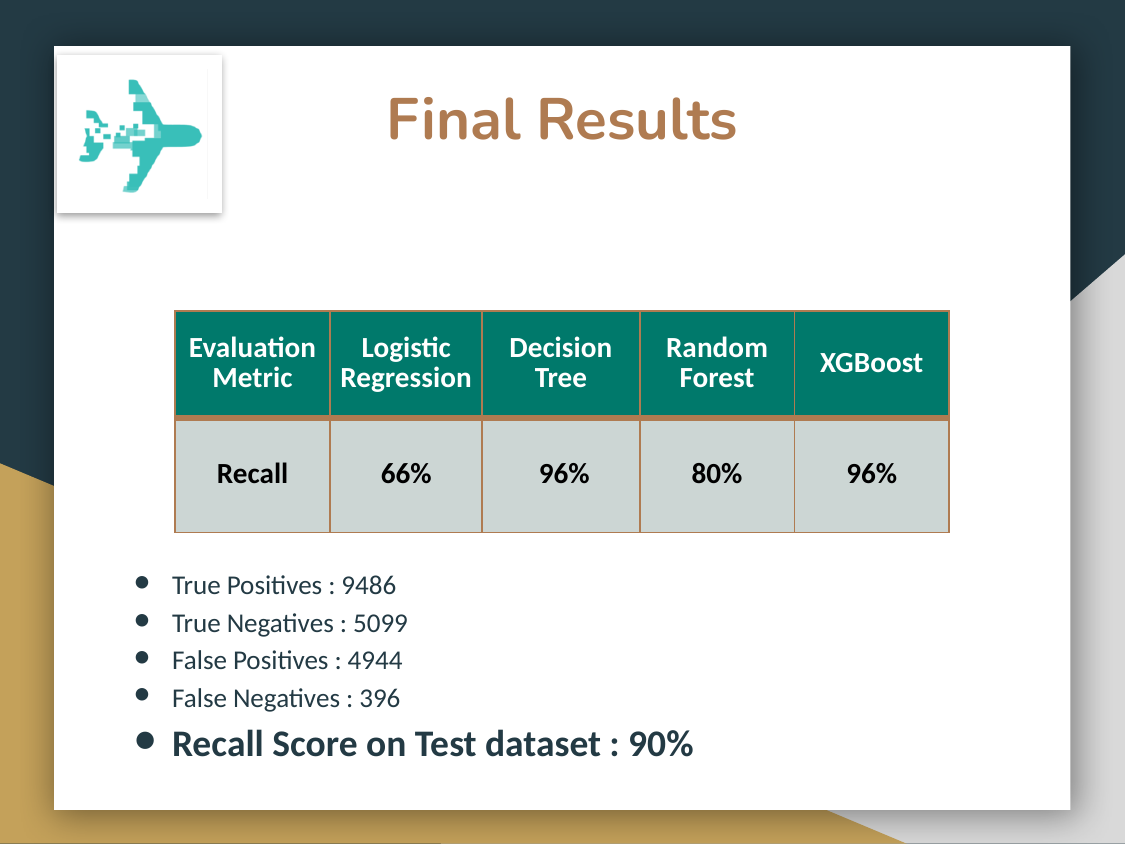

# Final Results

True Positives : 9486
True Negatives : 5099
False Positives : 4944
False Negatives : 396
Recall Score on Test dataset : 90%

| Evaluation Metric | Logistic Regression | Decision Tree | Random Forest | XGBoost |
| --- | --- | --- | --- | --- |
| Recall | 66% | 96% | 80% | 96% |